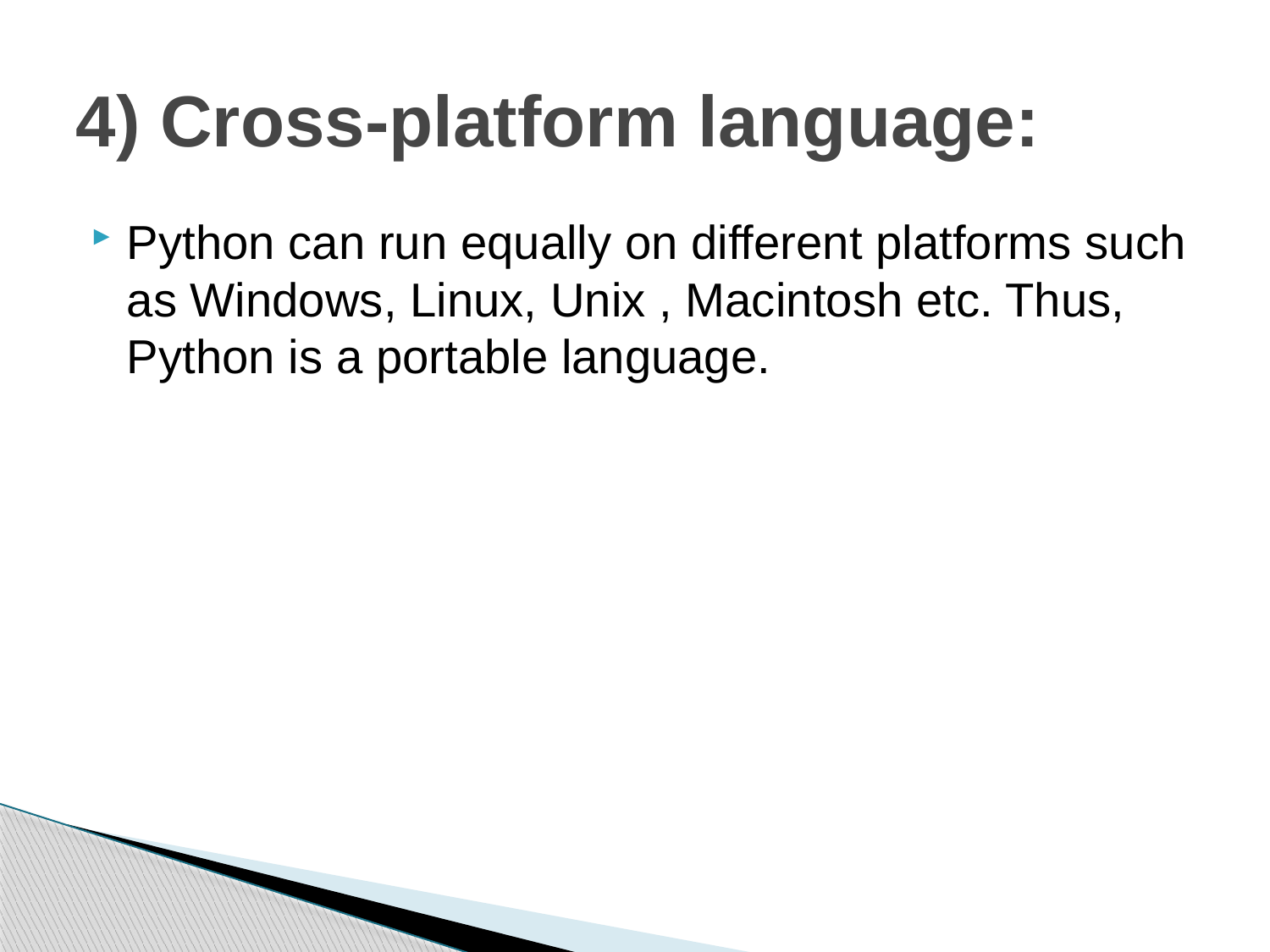

# 4) Cross-platform language:
Python can run equally on different platforms such as Windows, Linux, Unix , Macintosh etc. Thus, Python is a portable language.